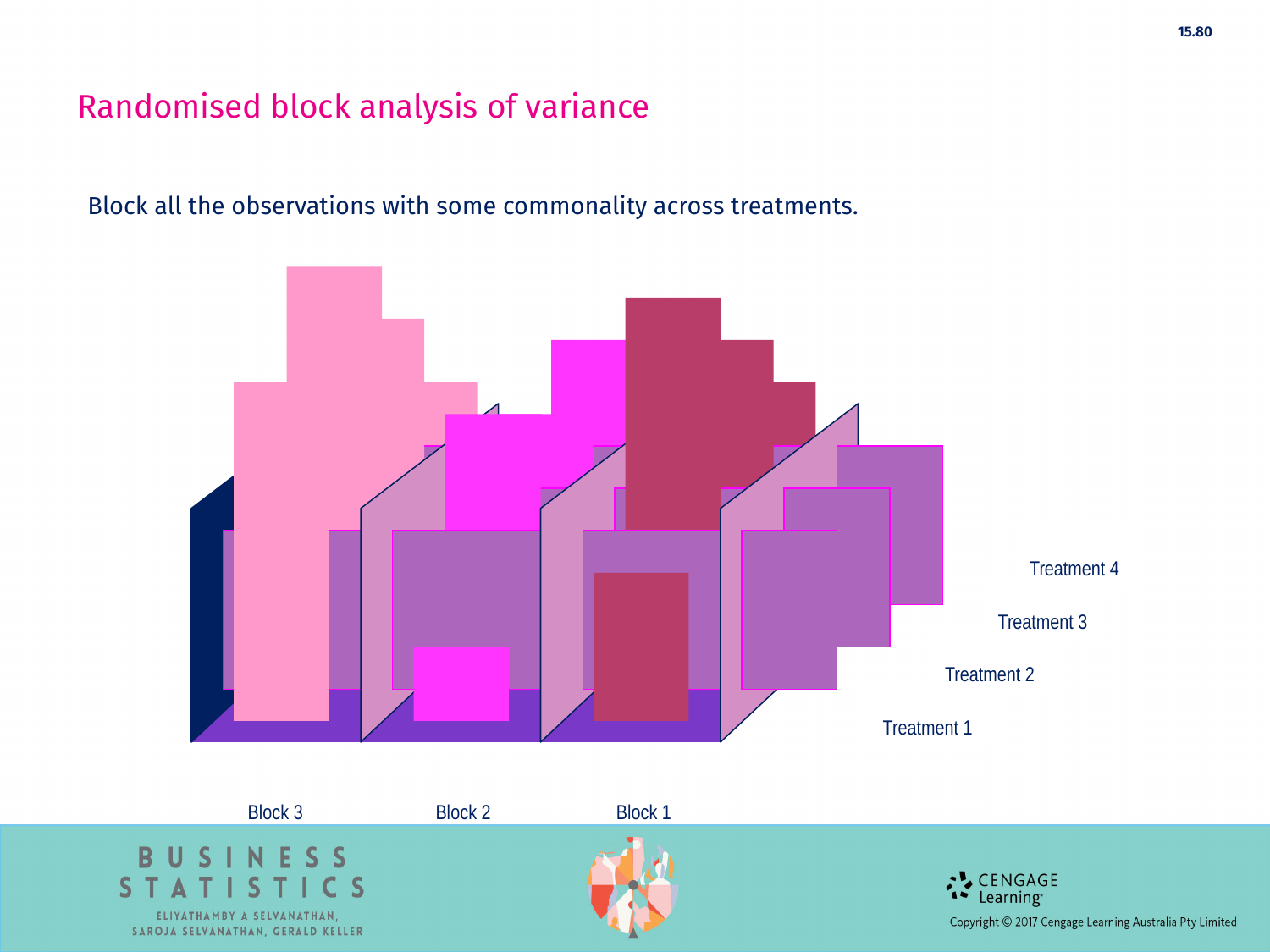

15.80
Randomised block analysis of variance
Block all the observations with some commonality across treatments.

Treatment 4

Treatment 3

Treatment 2

Treatment 1
Block 3
Block 2
Block 1